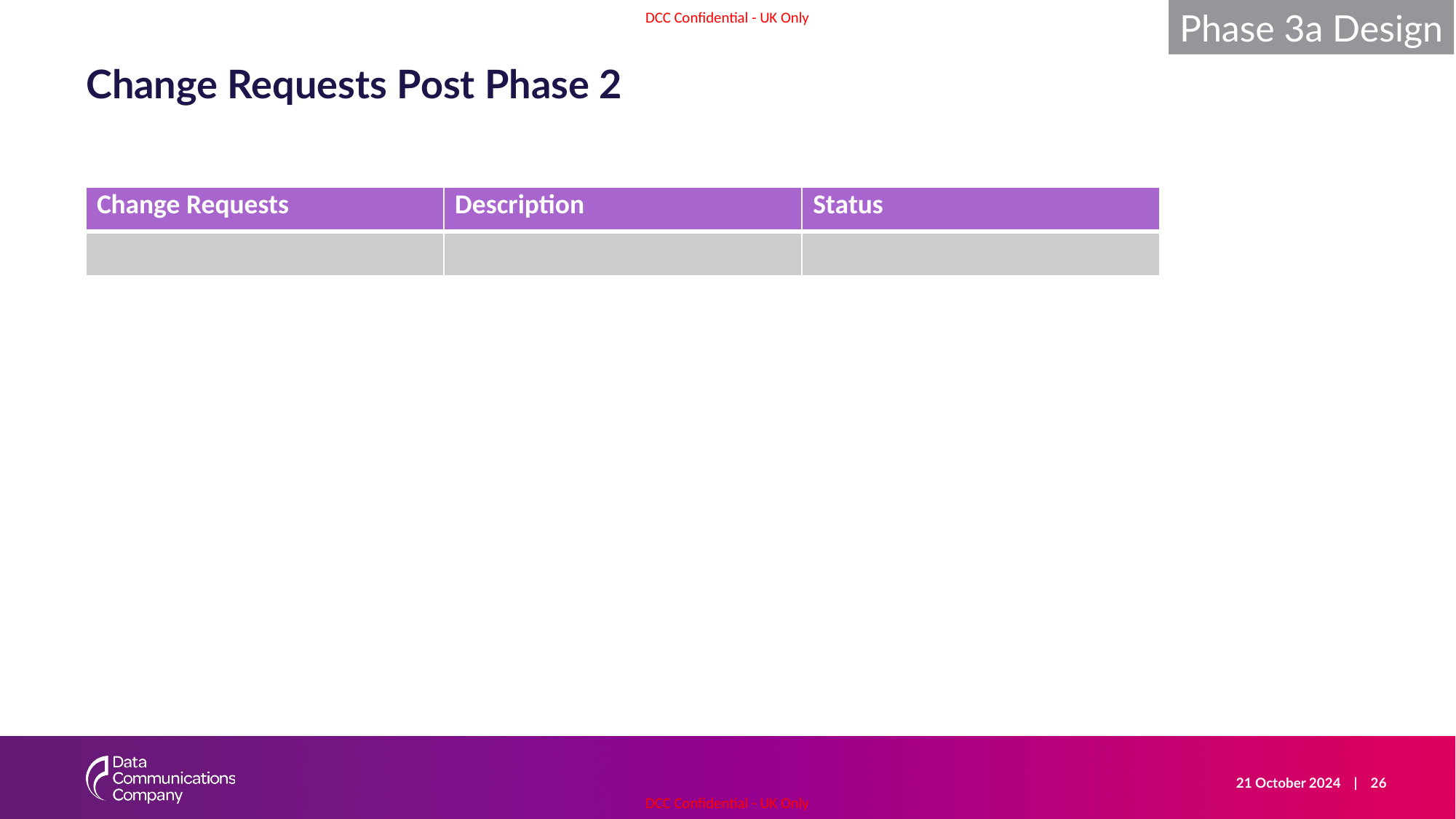

Phase 3a Design
# Change Requests Post Phase 2
| Change Requests | Description | Status |
| --- | --- | --- |
|  |  |  |